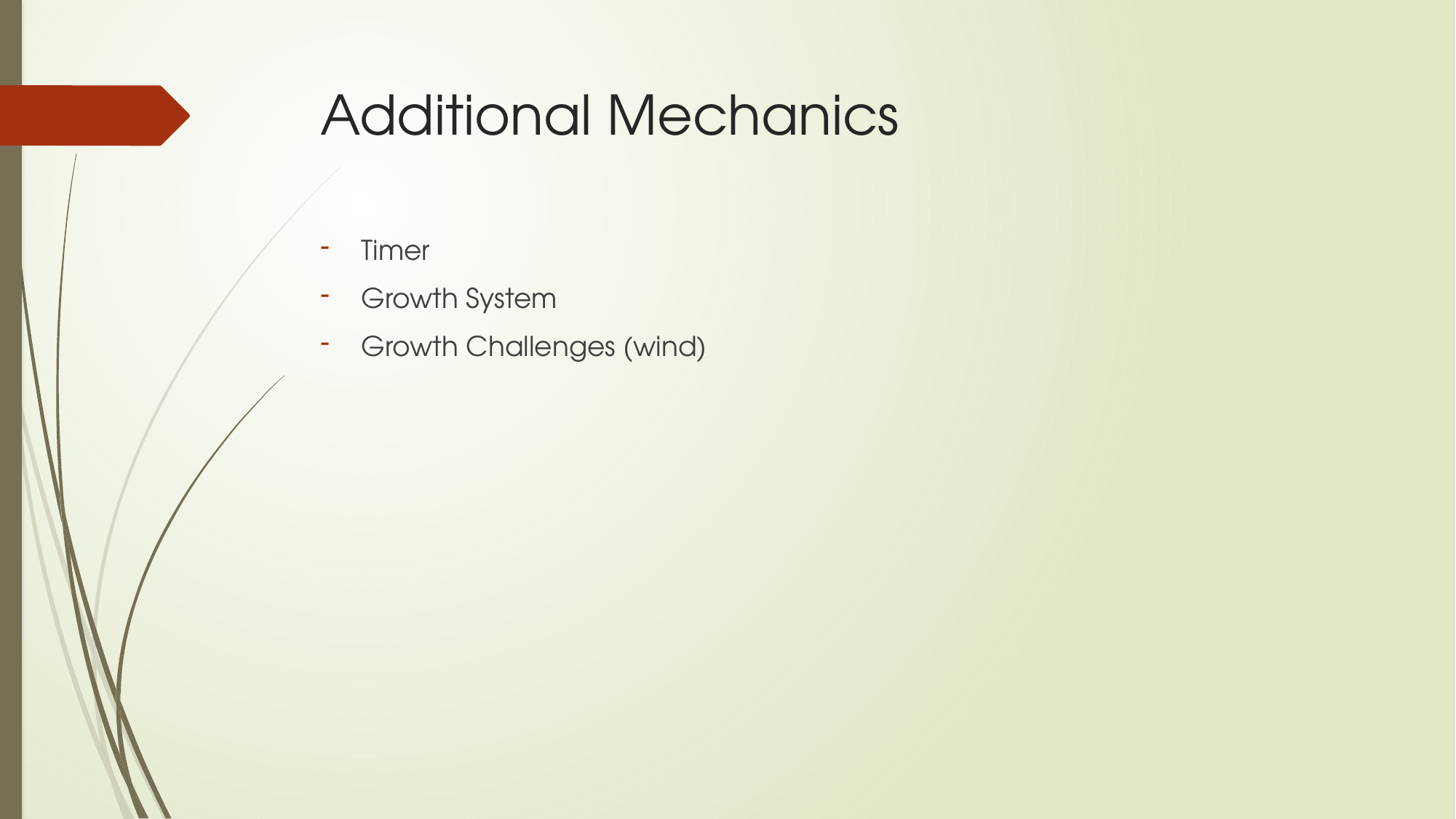

# Additional Mechanics
Timer
Growth System
Growth Challenges (wind)